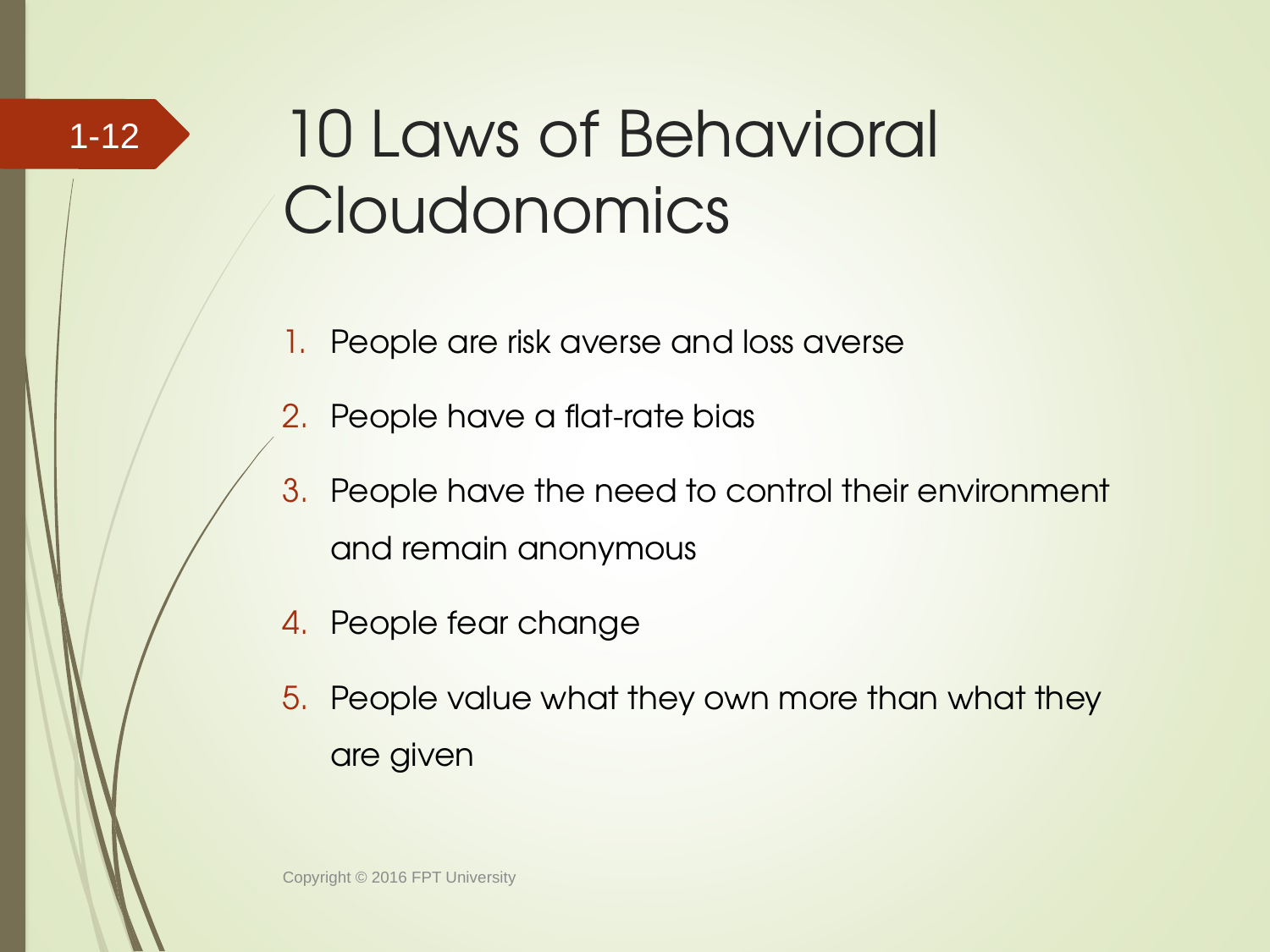

# 10 Laws of Behavioral Cloudonomics
1-12
People are risk averse and loss averse
People have a flat-rate bias
People have the need to control their environment and remain anonymous
People fear change
People value what they own more than what they are given
Copyright © 2016 FPT University